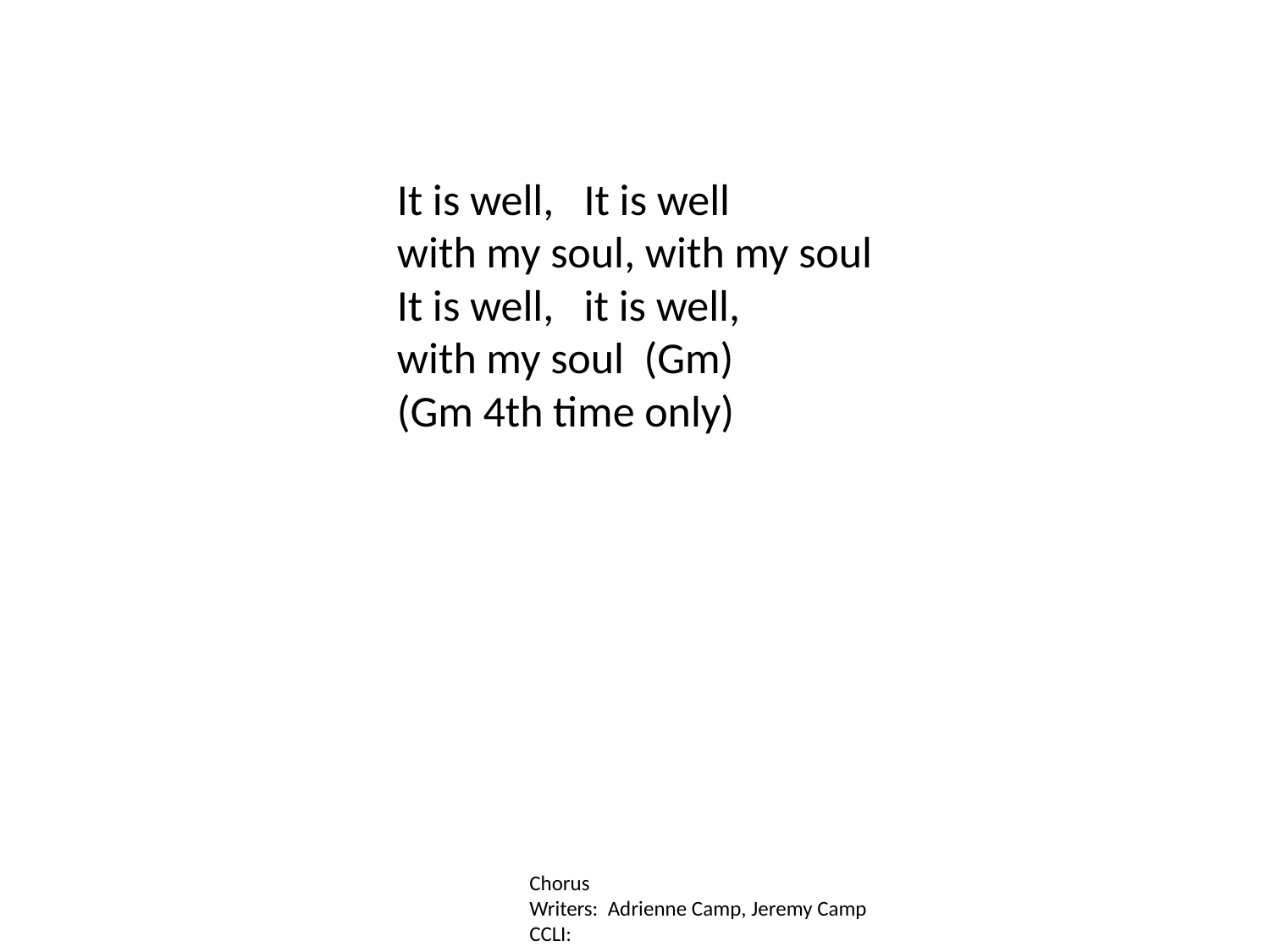

It is well,   It is well
with my soul, with my soul
It is well,   it is well,
with my soul  (Gm)
(Gm 4th time only)

Chorus
Writers:  Adrienne Camp, Jeremy Camp
CCLI: